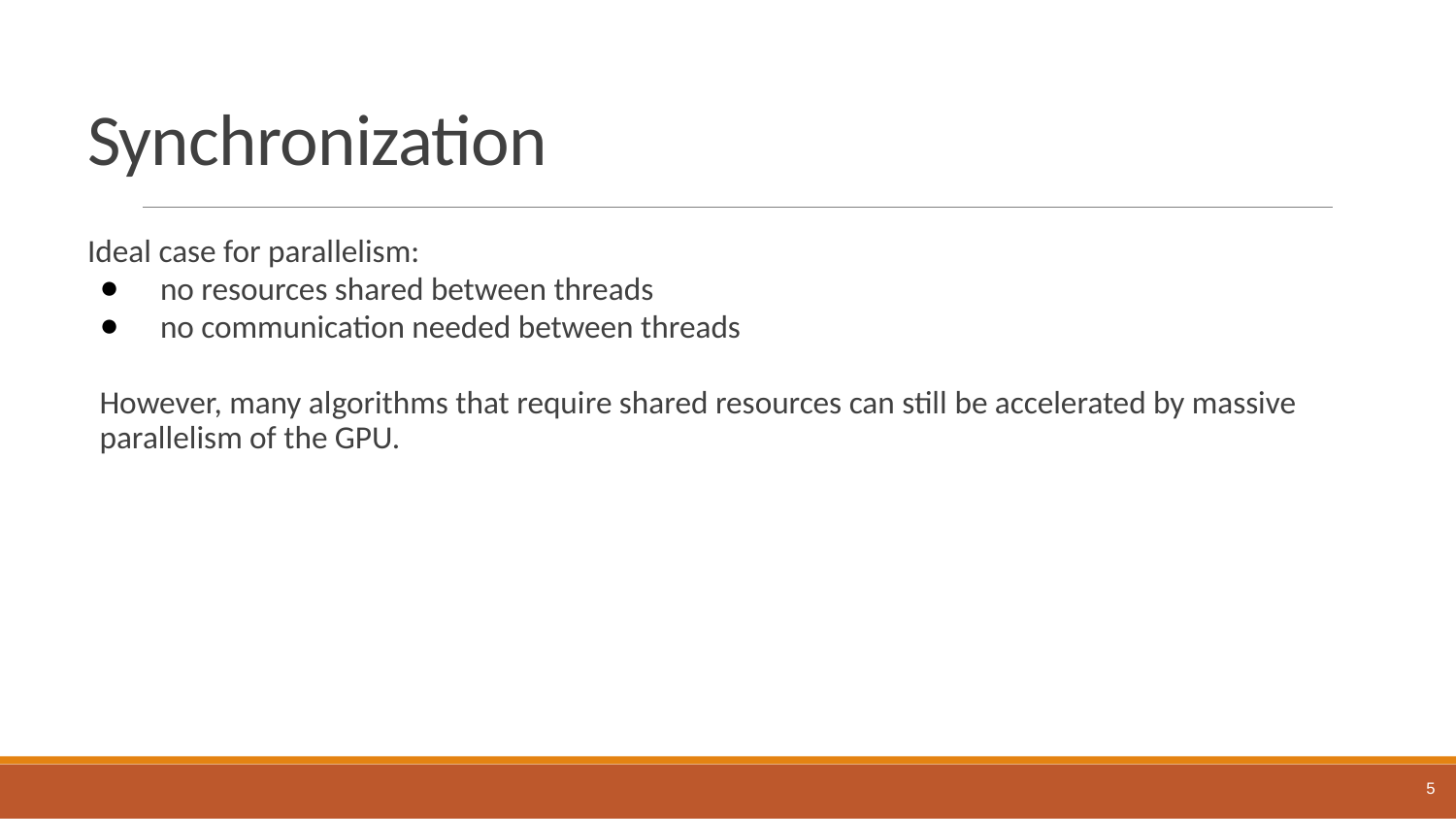

# Synchronization
Ideal case for parallelism:
no resources shared between threads
no communication needed between threads

However, many algorithms that require shared resources can still be accelerated by massive parallelism of the GPU.

5